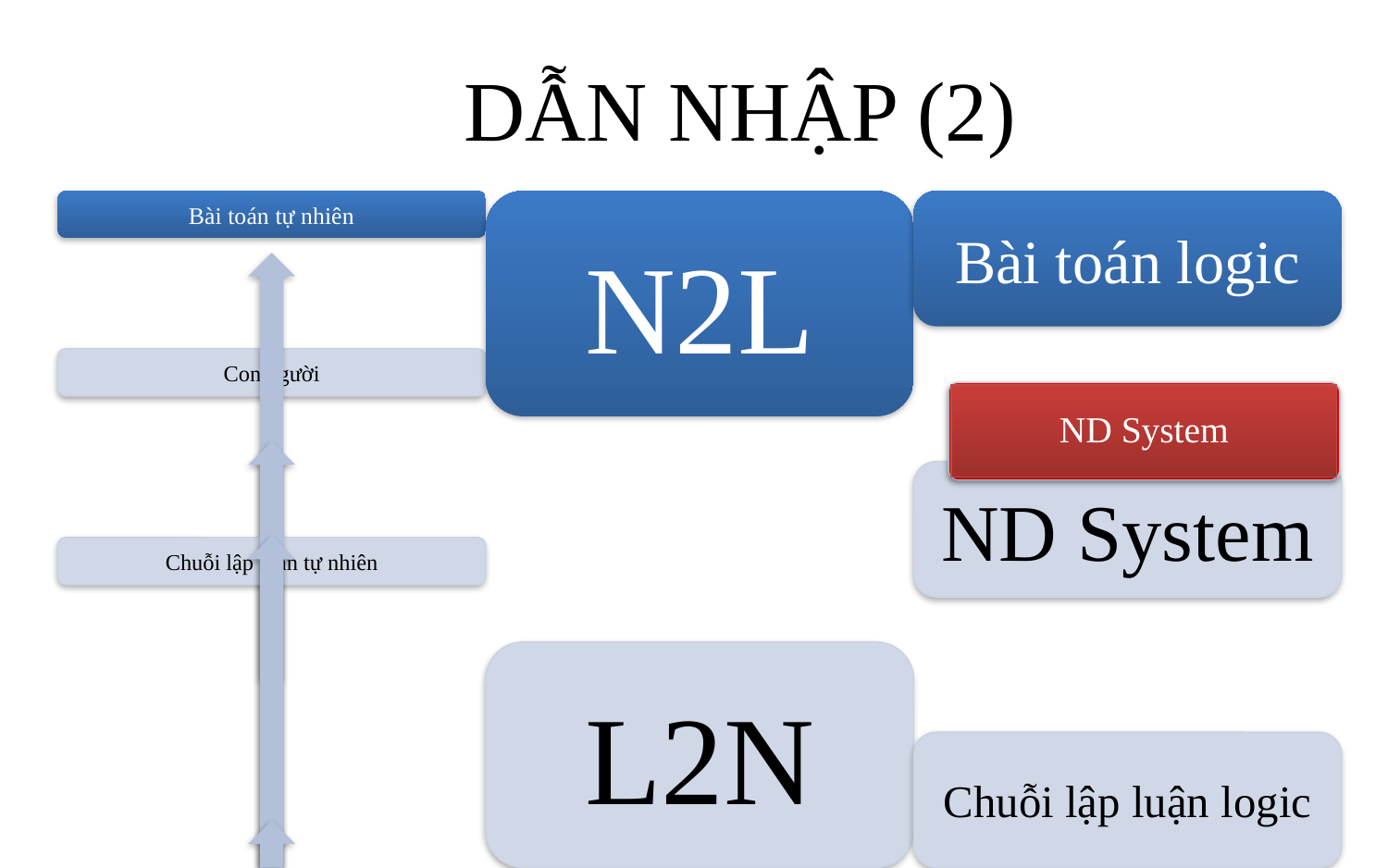

# DẪN NHẬP (2)
Bài toán tự nhiên
Con người
Bài toán logic
ND System
N2L
L2N
Chuỗi lập luận logic
Chuỗi lập luận tự nhiên

ND System
6